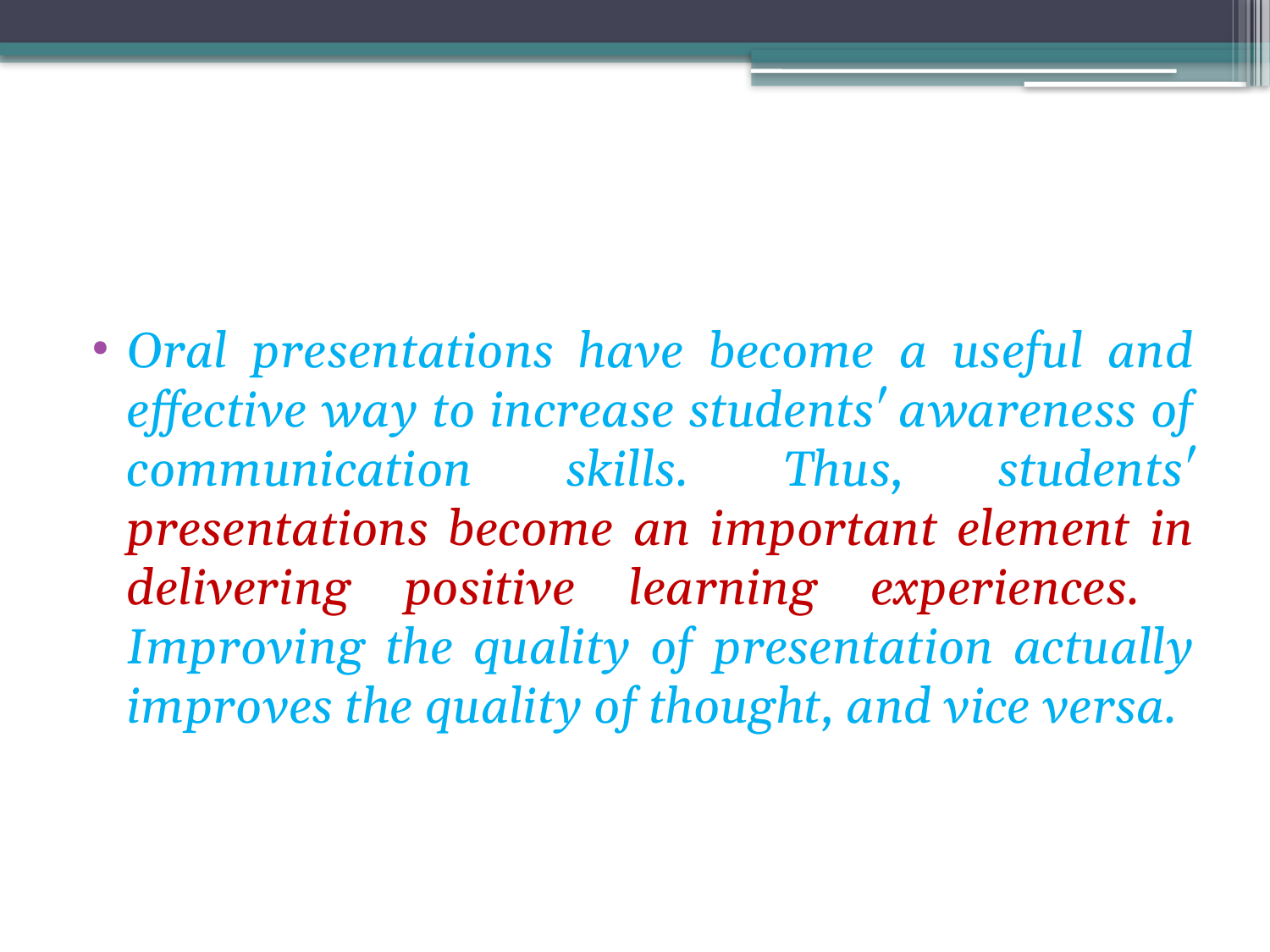

#
Oral presentations have become a useful and effective way to increase students' awareness of communication skills. Thus, students' presentations become an important element in delivering positive learning experiences.  Improving the quality of presentation actually improves the quality of thought, and vice versa.